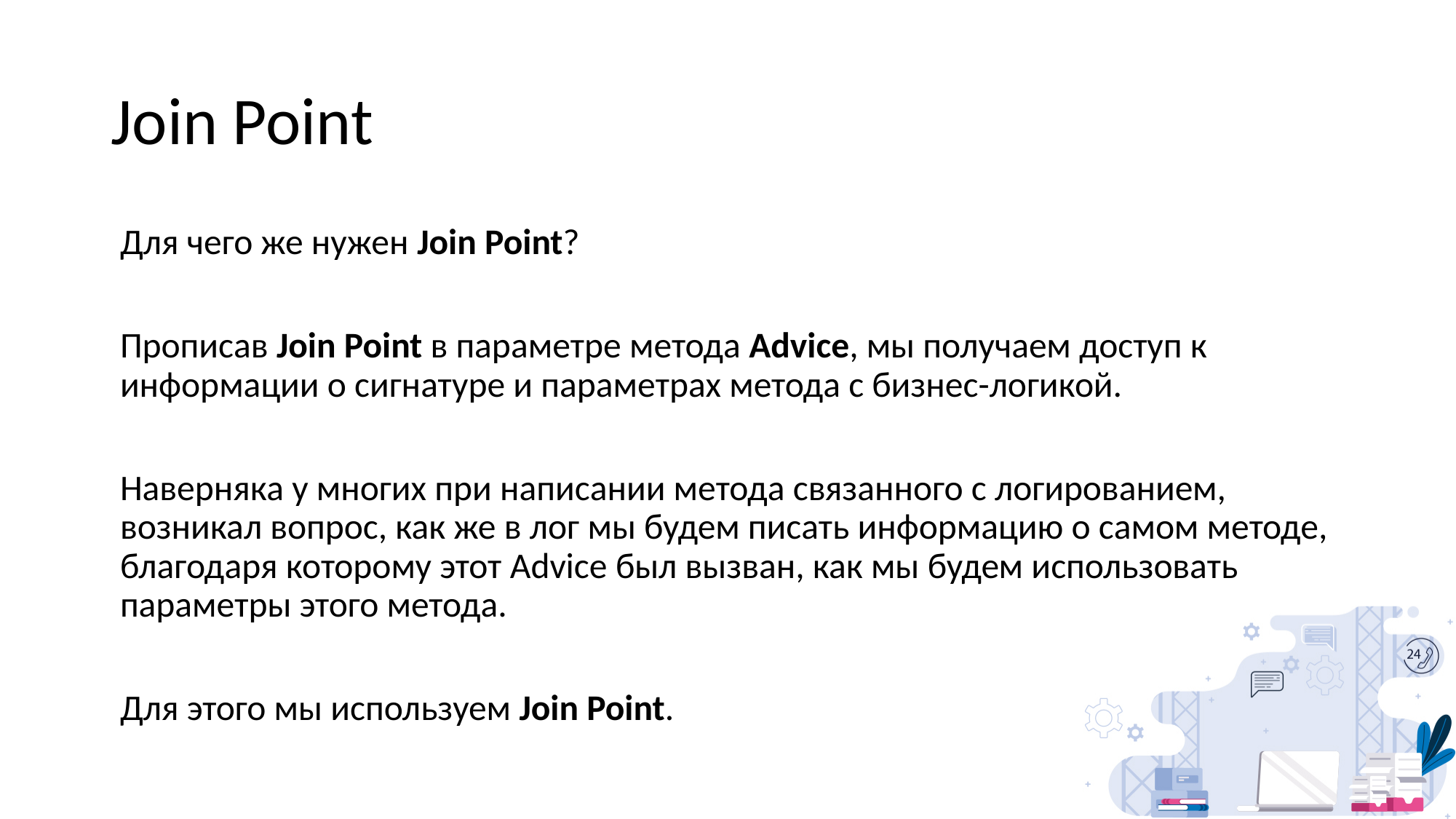

# Join Point
Для чего же нужен Join Point?

Прописав Join Point в параметре метода Advice, мы получаем доступ к информации о сигнатуре и параметрах метода с бизнес-логикой.

Наверняка у многих при написании метода связанного с логированием, возникал вопрос, как же в лог мы будем писать информацию о самом методе, благодаря которому этот Advice был вызван, как мы будем использовать параметры этого метода.

Для этого мы используем Join Point.